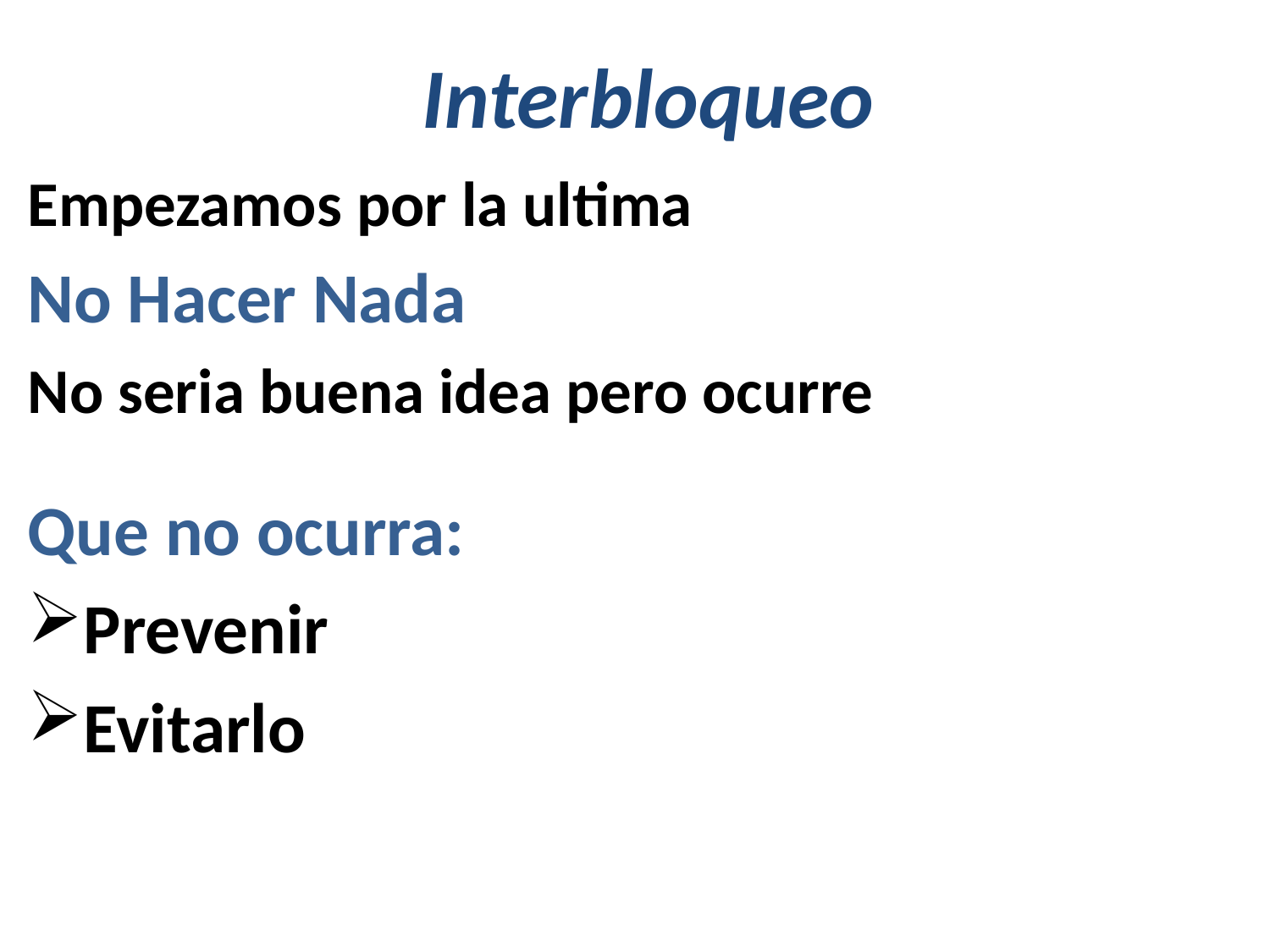

# Interbloqueo
Empezamos por la ultima
No Hacer Nada
No seria buena idea pero ocurre

Que no ocurra:
Prevenir
Evitarlo